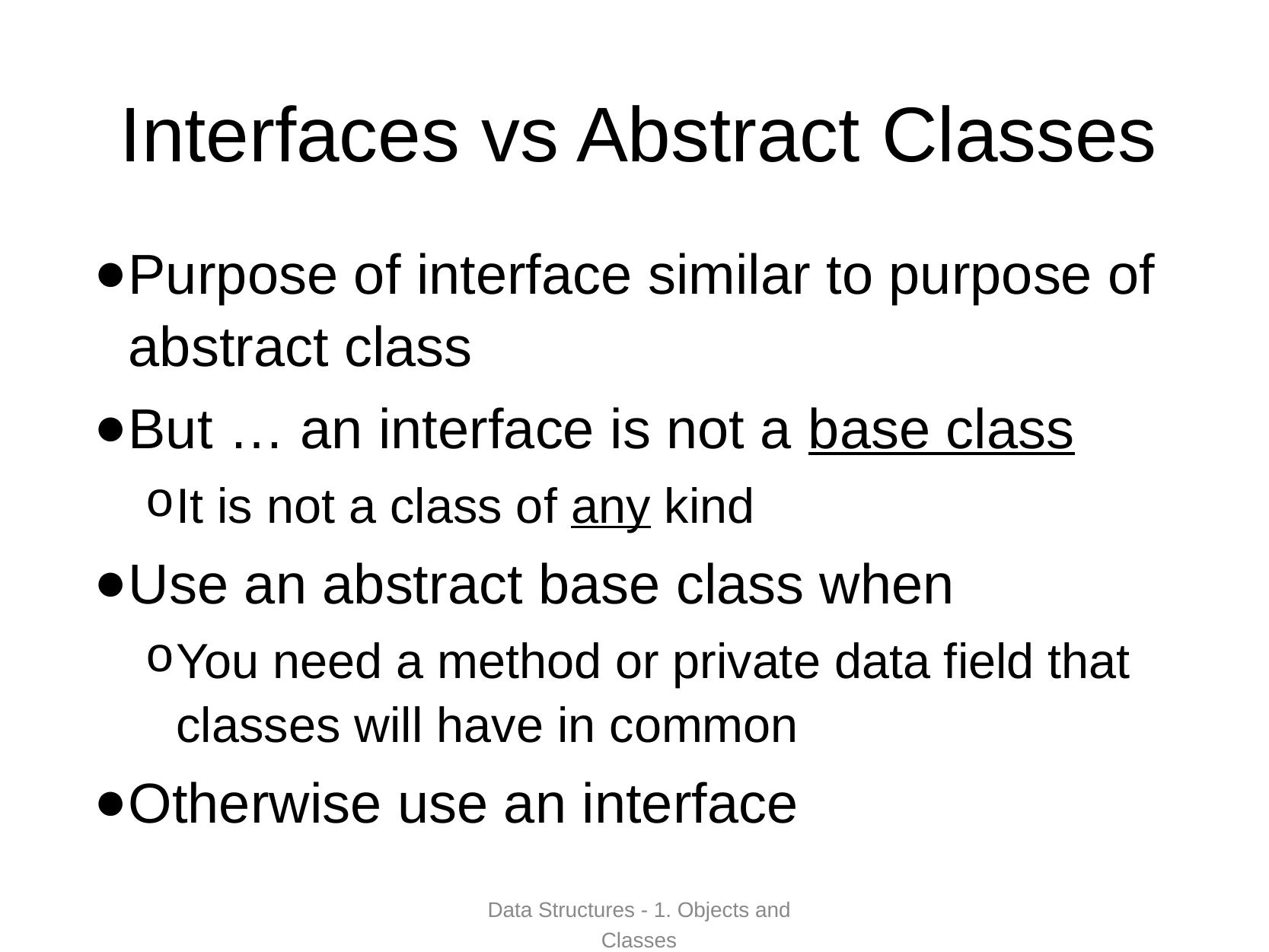

# Interfaces vs Abstract Classes
Purpose of interface similar to purpose of abstract class
But … an interface is not a base class
It is not a class of any kind
Use an abstract base class when
You need a method or private data field that classes will have in common
Otherwise use an interface

Data Structures - 1. Objects and Classes